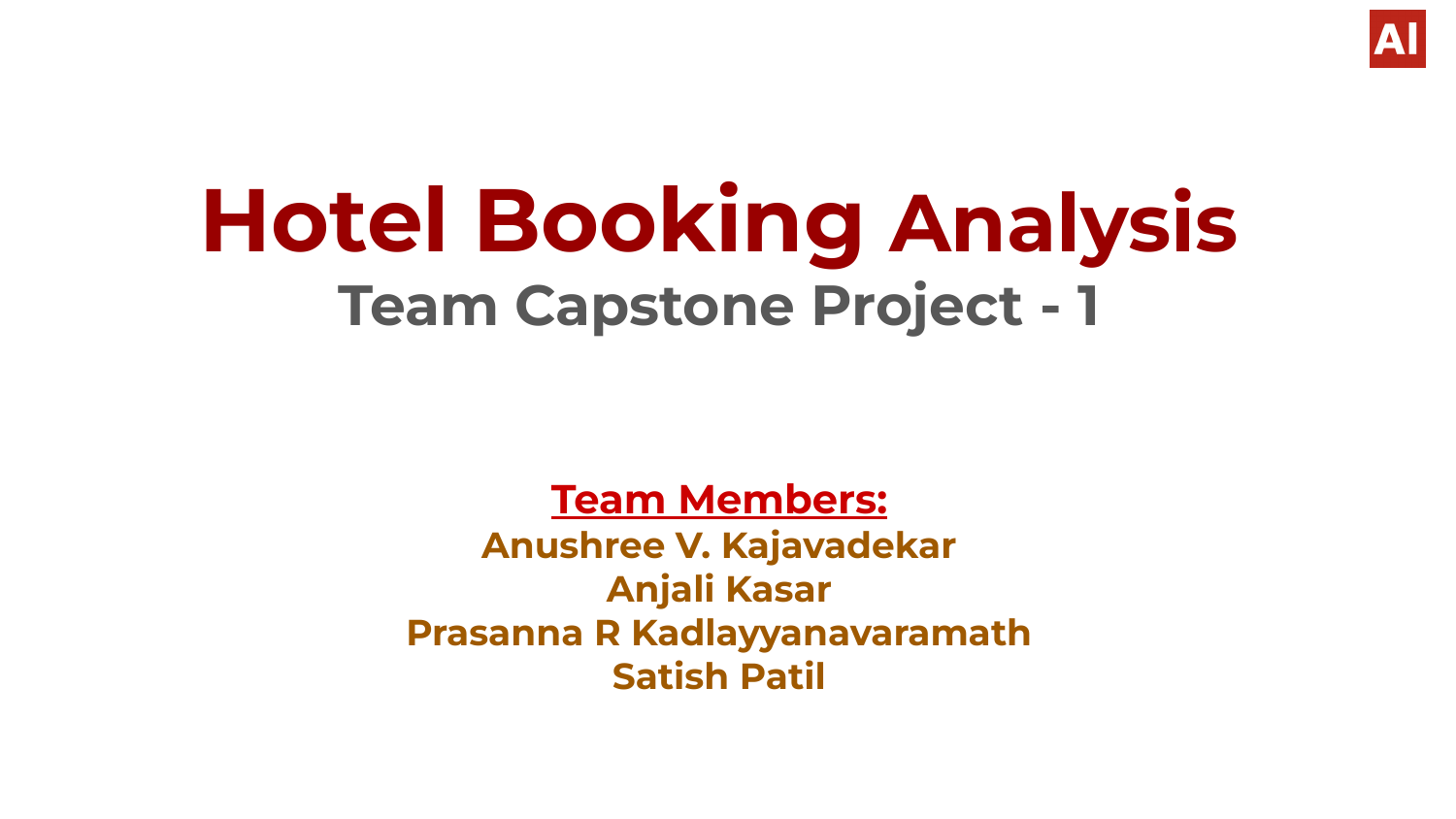

Hotel Booking Analysis
Team Capstone Project - 1

Team Members:
Anushree V. Kajavadekar
Anjali Kasar
Prasanna R Kadlayyanavaramath
Satish Patil

#